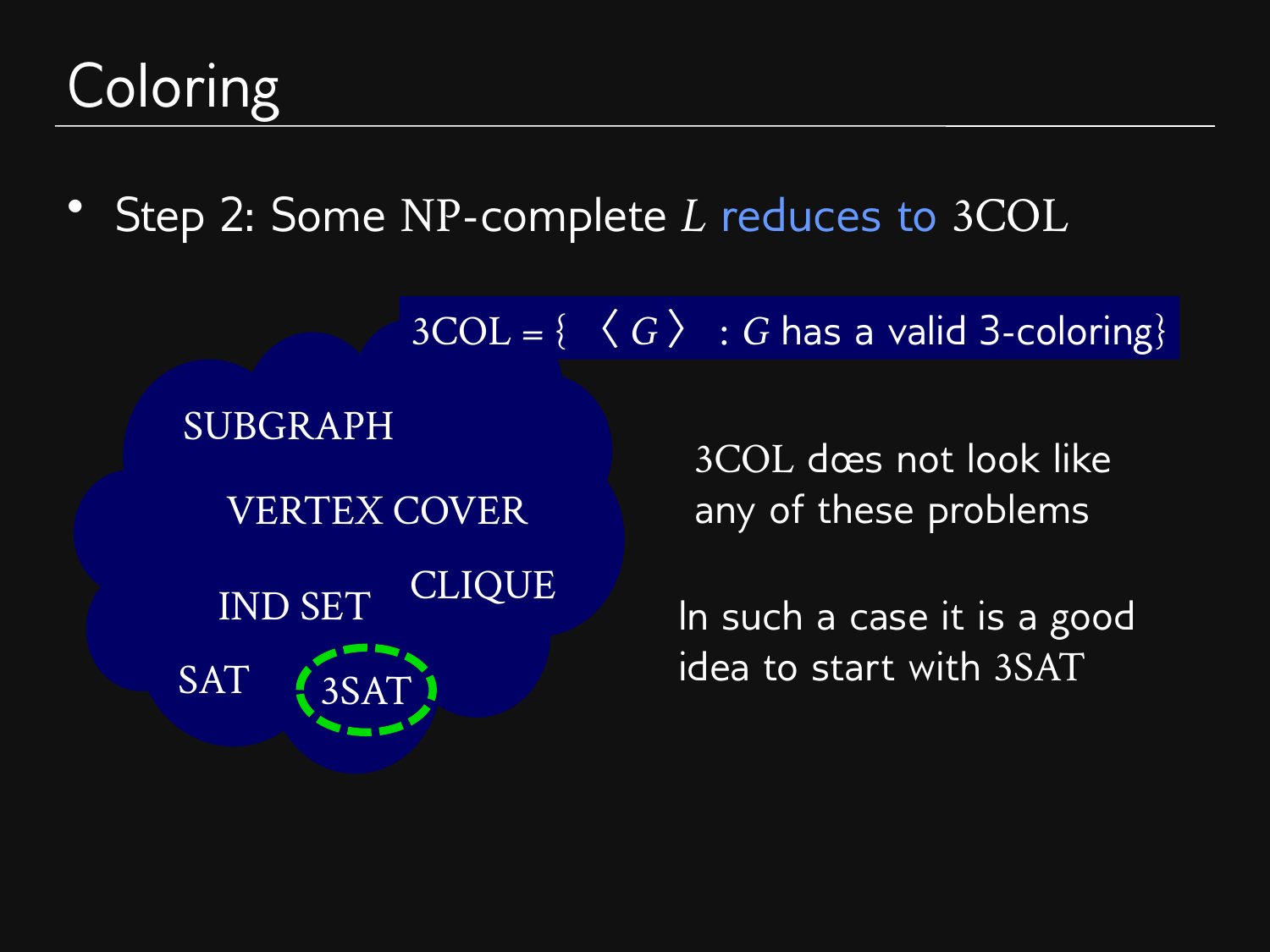

# Coloring
Step 2: Some NP-complete L reduces to 3COL

3COL = {〈G〉: G has a valid 3-coloring}

SUBGRAPH
VERTEX COVER
CLIQUE
IND SET
SAT
3SAT
3COL does not look like
any of these problems
In such a case it is a good
idea to start with 3SAT